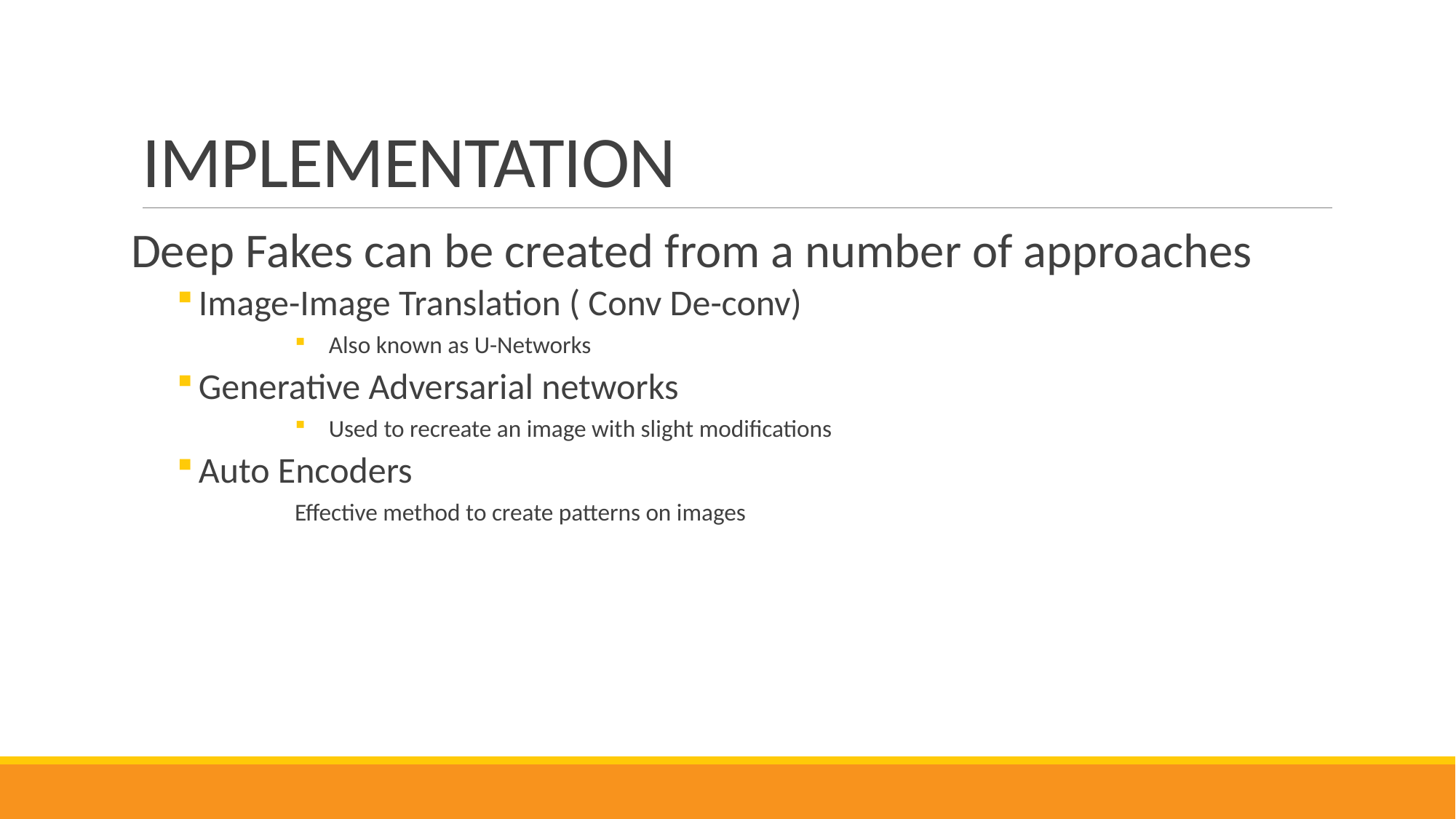

# IMPLEMENTATION
Deep Fakes can be created from a number of approaches
Image-Image Translation ( Conv De-conv)
Also known as U-Networks
Generative Adversarial networks
Used to recreate an image with slight modifications
Auto Encoders
Effective method to create patterns on images